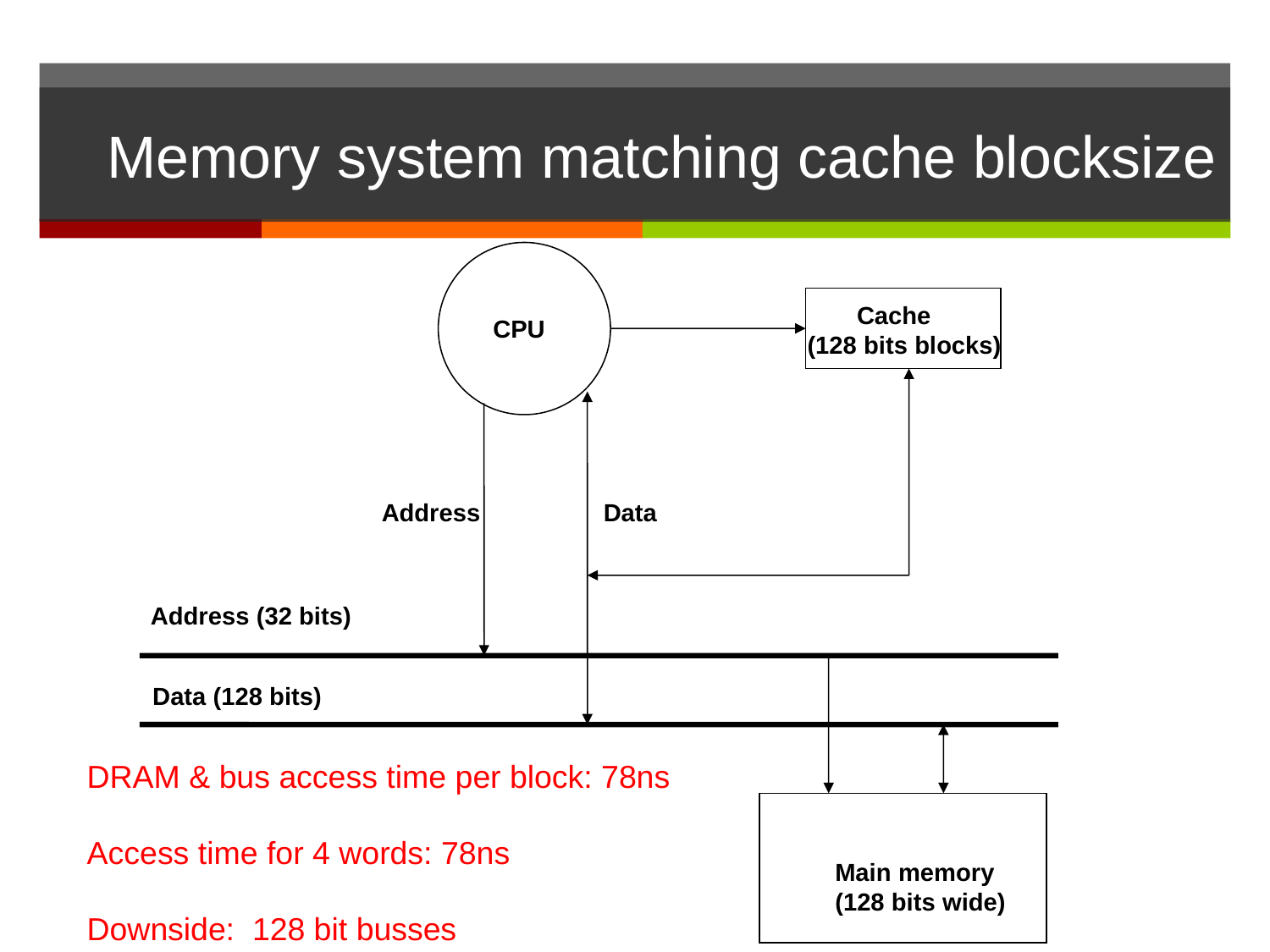

# Memory system matching cache blocksize

Cache
(128 bits blocks)
CPU

Address
Data

Address (32 bits)

Data (128 bits)

Main memory
(128 bits wide)
DRAM & bus access time per block: 78ns

Access time for 4 words: 78ns

Downside:  128 bit busses